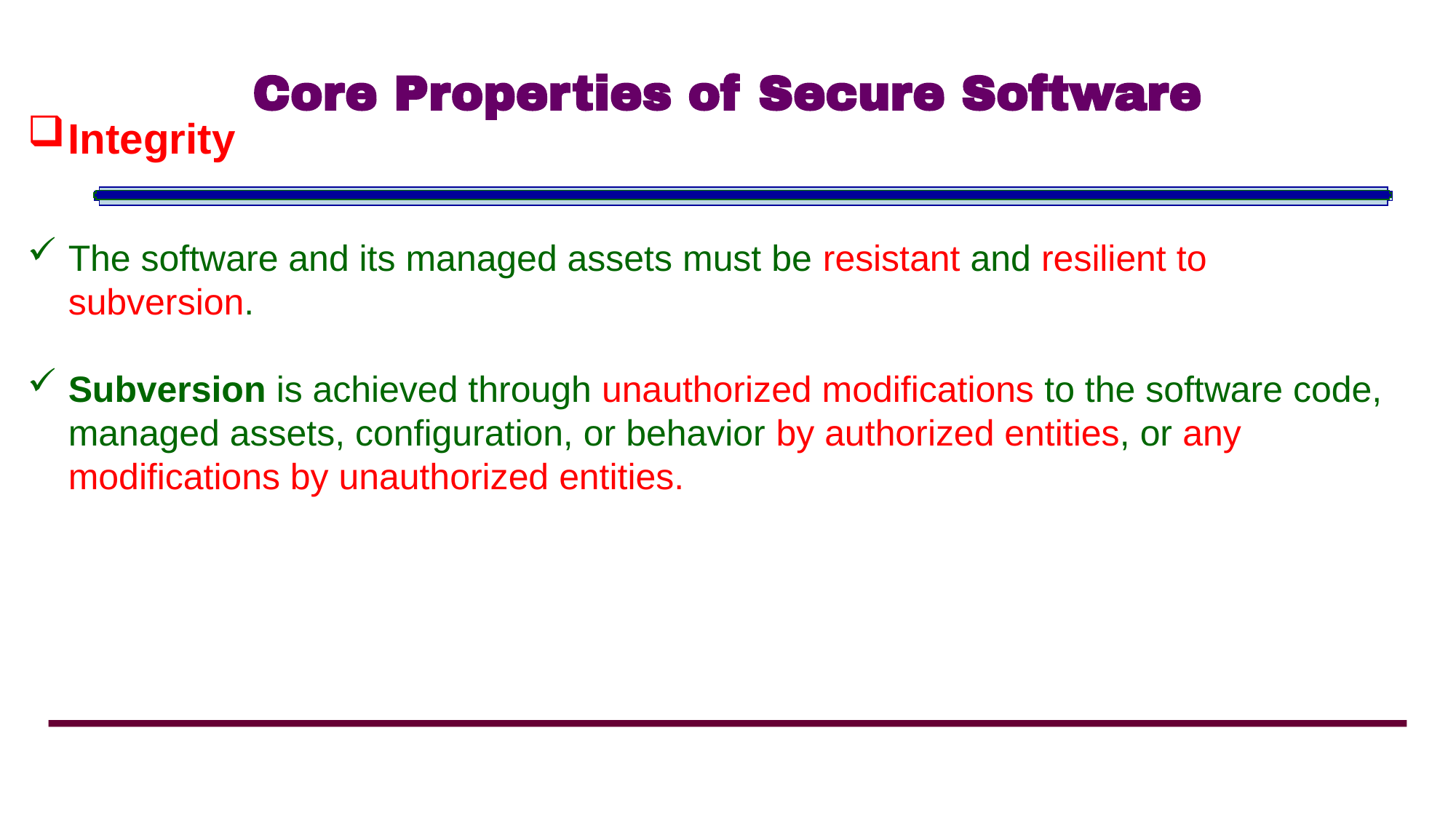

# Core Properties of Secure Software
Integrity
The software and its managed assets must be resistant and resilient to subversion.

Subversion is achieved through unauthorized modifications to the software code, managed assets, configuration, or behavior by authorized entities, or any modifications by unauthorized entities.